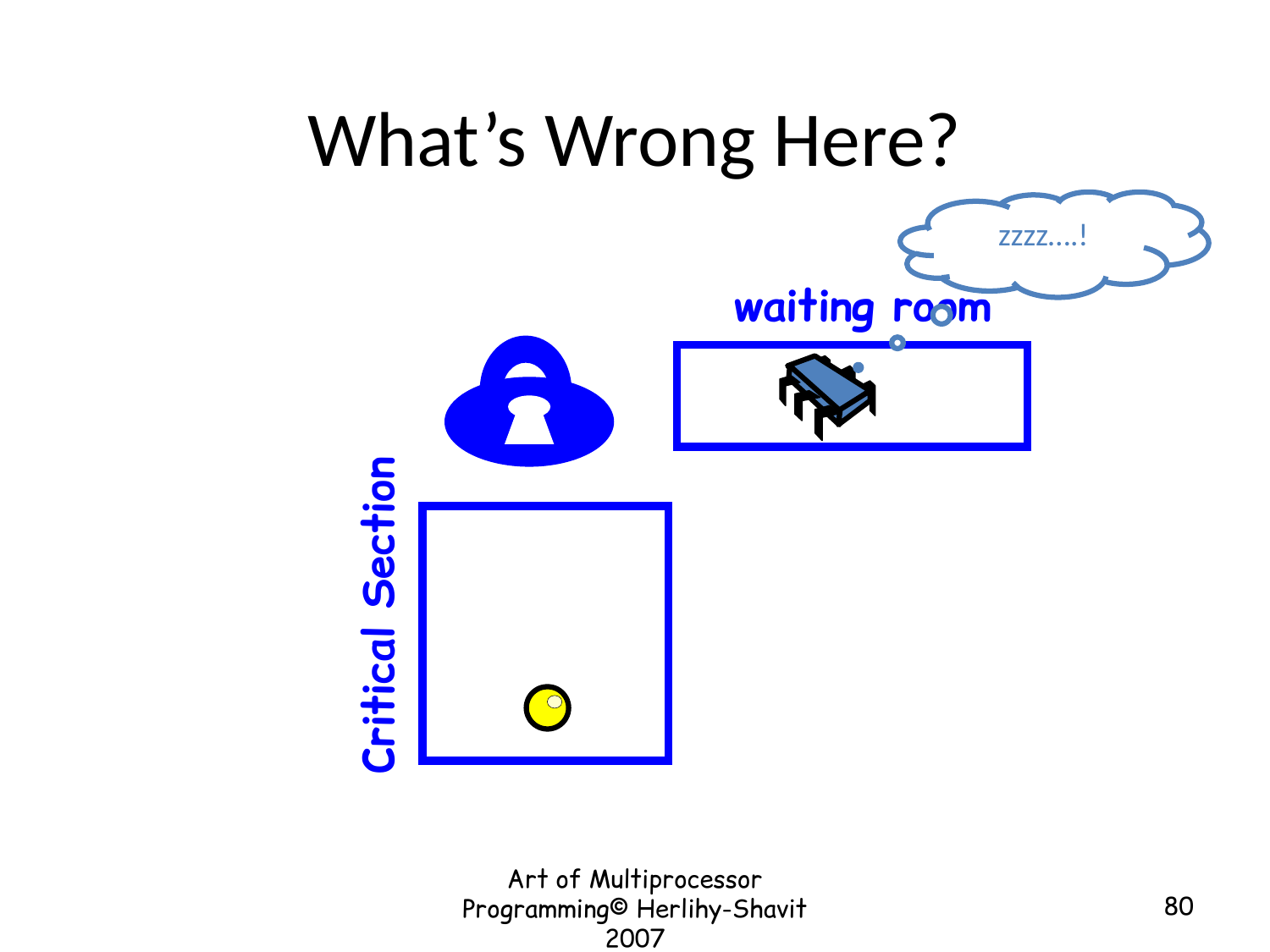

# What’s Wrong Here?
zzzz….!
waiting room

Critical Section

Art of Multiprocessor Programming© Herlihy-Shavit 2007
80